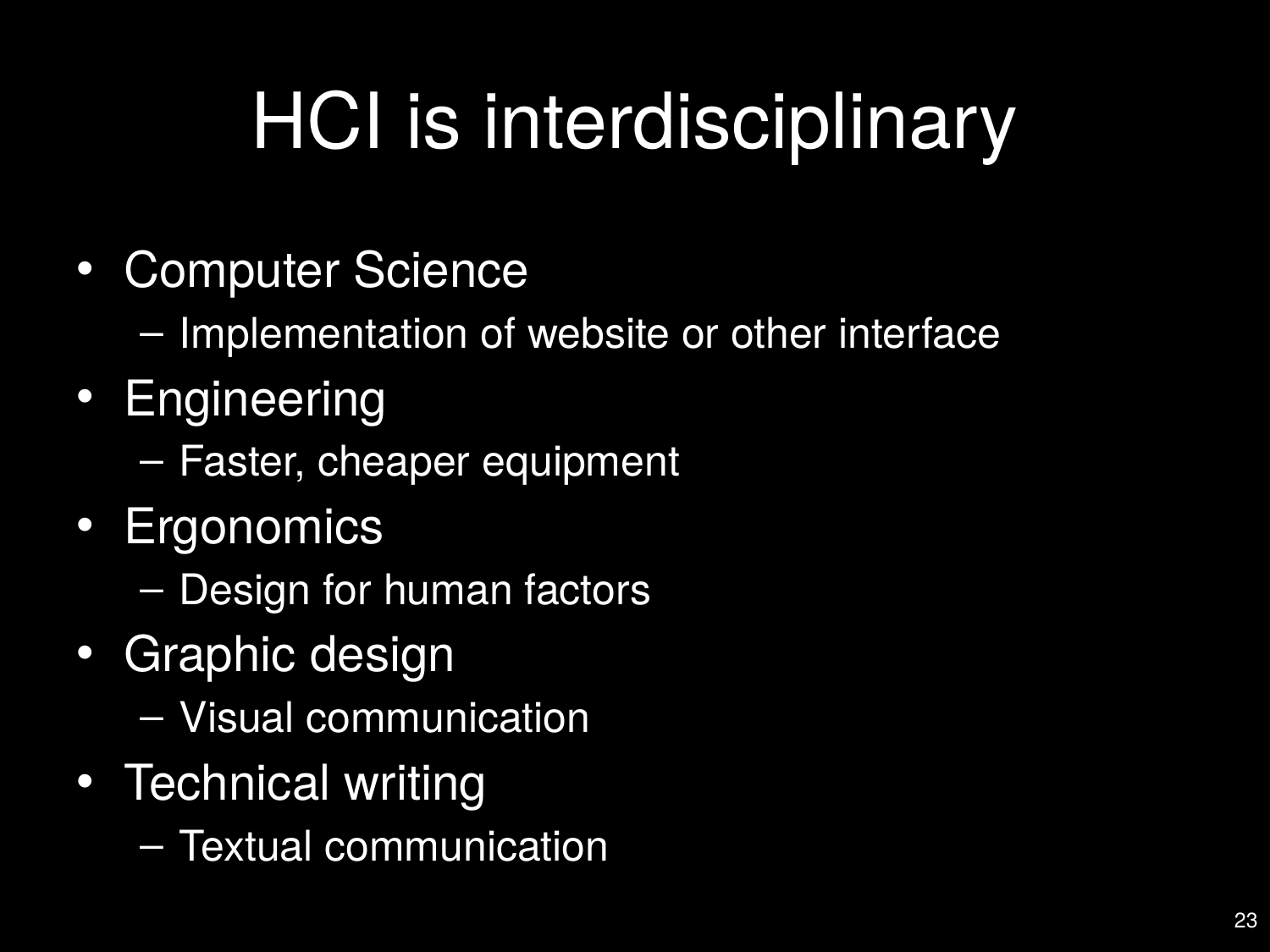

# HCI is interdisciplinary

Computer Science
Implementation of website or other interface
Engineering
Faster, cheaper equipment
Ergonomics
Design for human factors
Graphic design
Visual communication
Technical writing
Textual communication
23